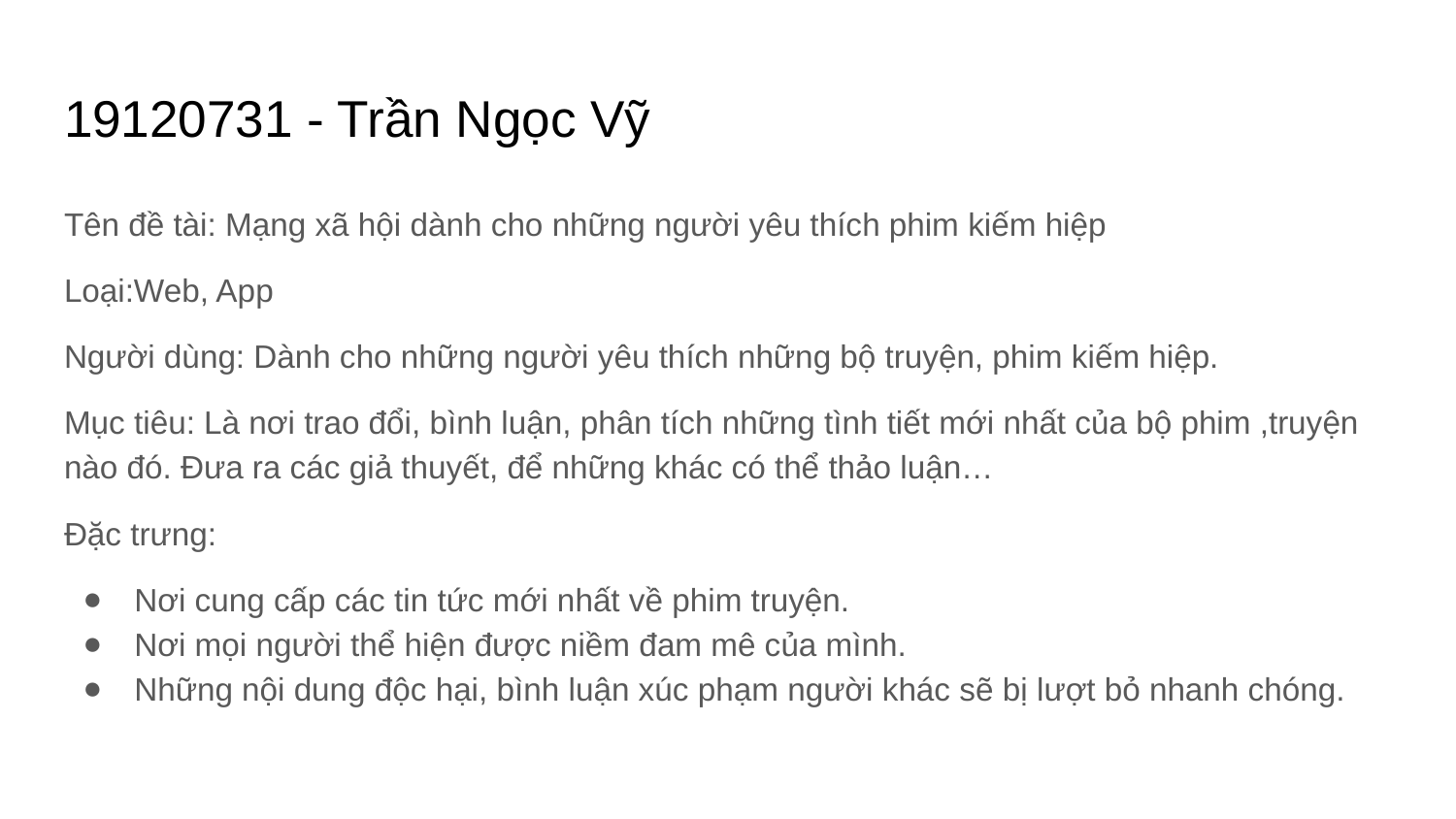

# 19120731 - Trần Ngọc Vỹ
Tên đề tài: Mạng xã hội dành cho những người yêu thích phim kiếm hiệp
Loại:Web, App
Người dùng: Dành cho những người yêu thích những bộ truyện, phim kiếm hiệp.
Mục tiêu: Là nơi trao đổi, bình luận, phân tích những tình tiết mới nhất của bộ phim ,truyện nào đó. Đưa ra các giả thuyết, để những khác có thể thảo luận…
Đặc trưng:
Nơi cung cấp các tin tức mới nhất về phim truyện.
Nơi mọi người thể hiện được niềm đam mê của mình.
Những nội dung độc hại, bình luận xúc phạm người khác sẽ bị lượt bỏ nhanh chóng.